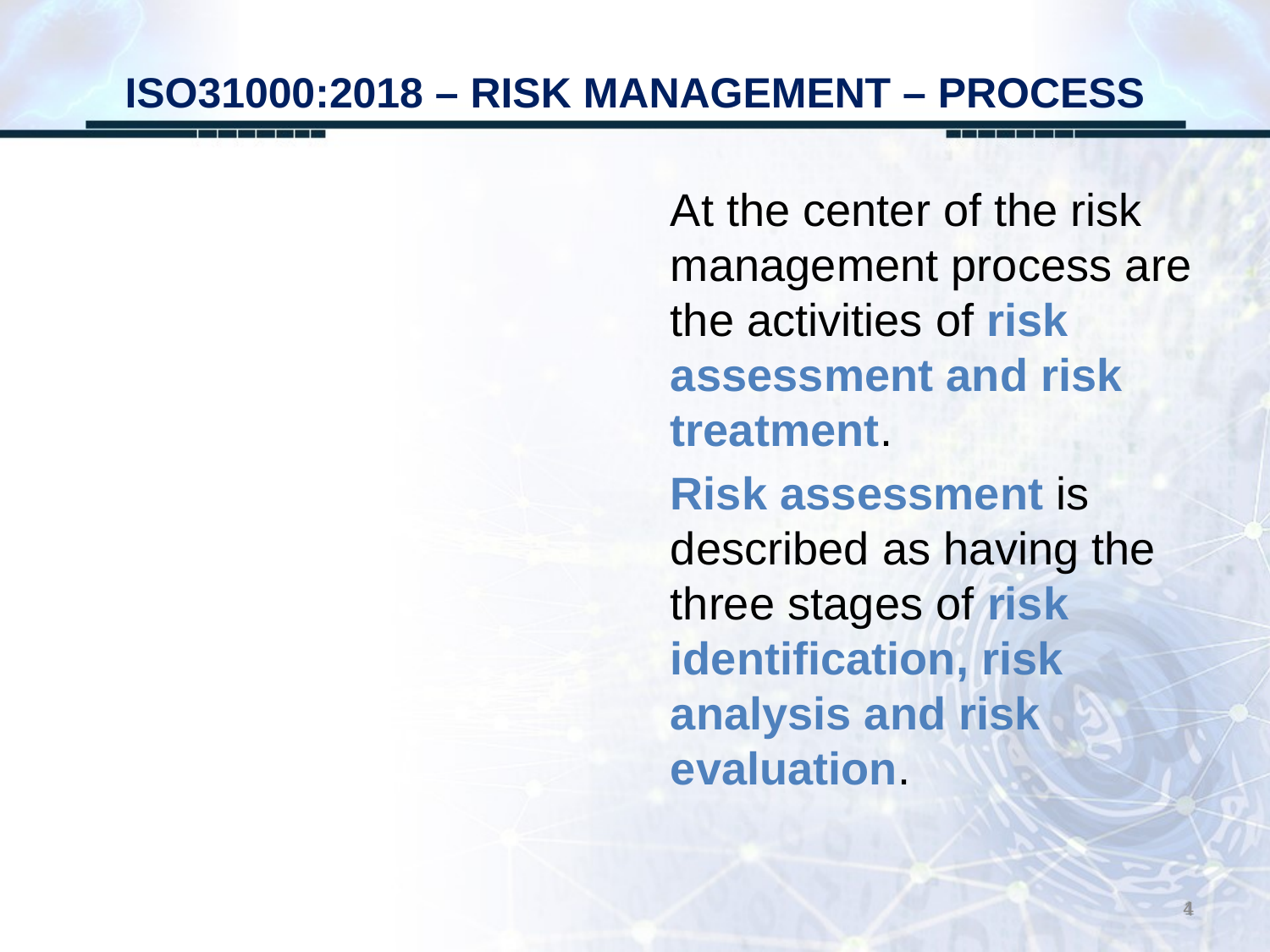

# ISO31000:2018 – RISK MANAGEMENT – PROCESS
At the center of the risk management process are the activities of risk assessment and risk treatment.
Risk assessment is described as having the three stages of risk identification, risk analysis and risk evaluation.
4